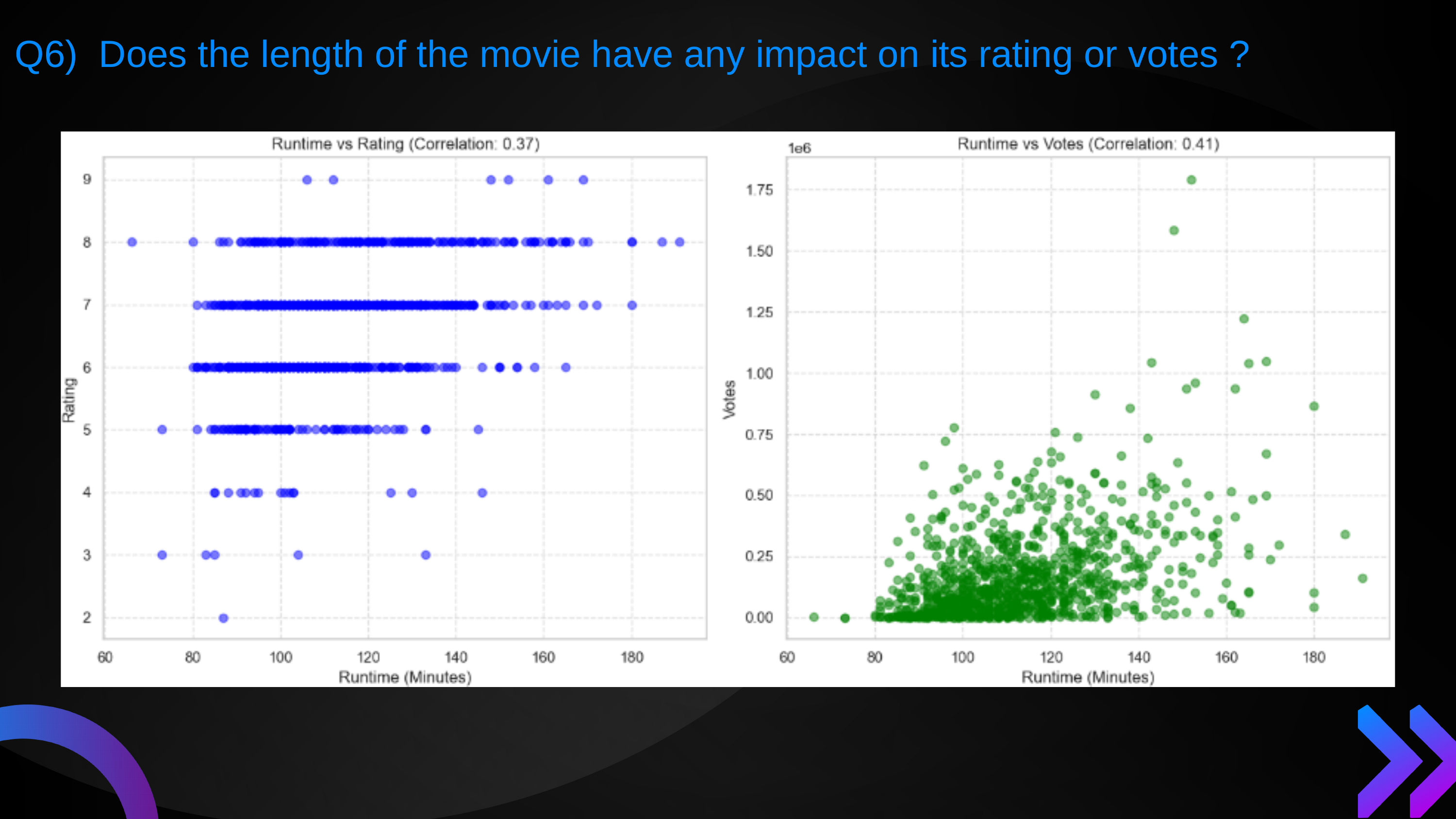

Q6)  Does the length of the movie have any impact on its rating or votes ?